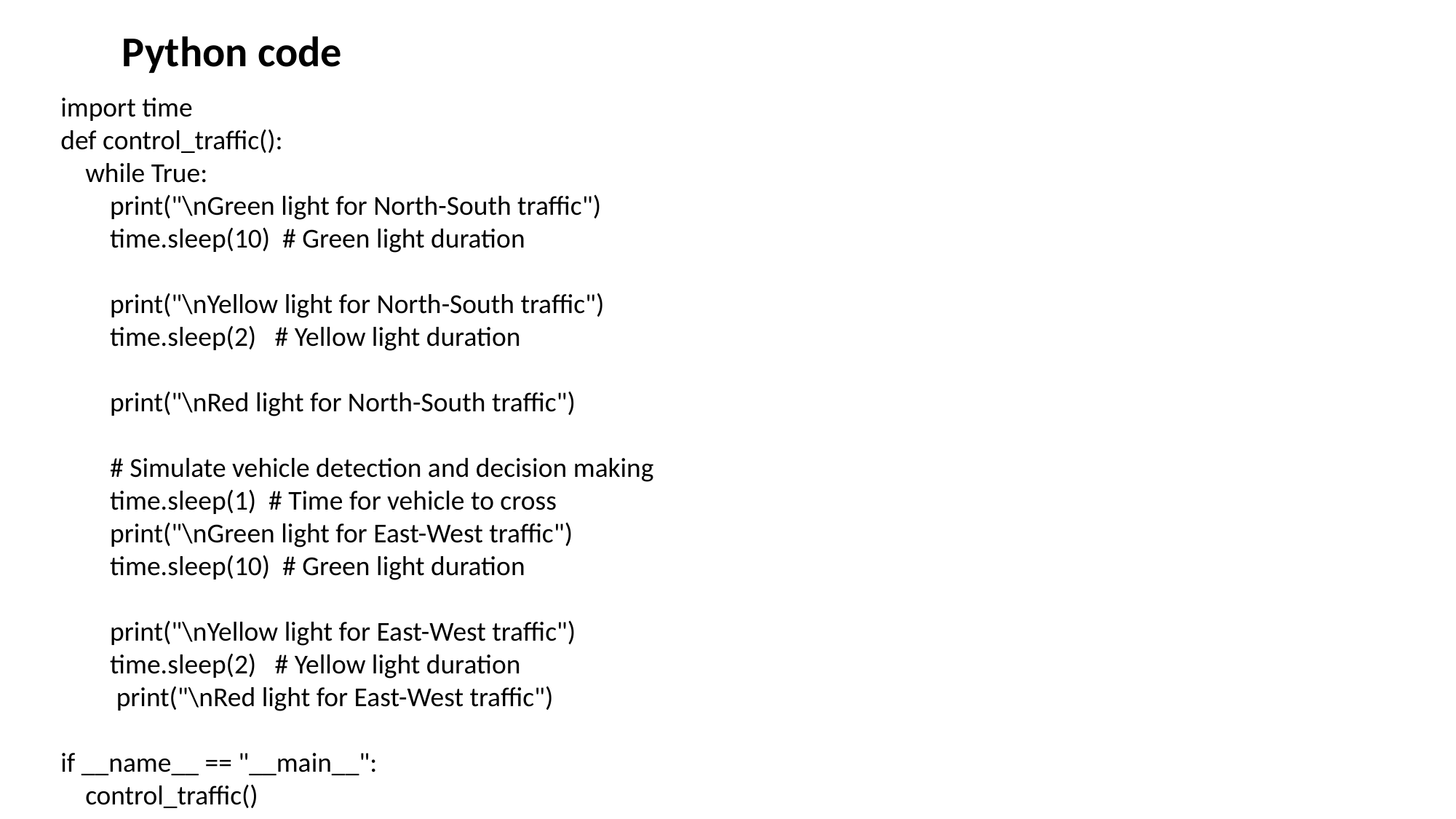

Python code

import time
def control_traffic():
    while True:
        print("\nGreen light for North-South traffic")
        time.sleep(10)  # Green light duration

        print("\nYellow light for North-South traffic")
        time.sleep(2)   # Yellow light duration

        print("\nRed light for North-South traffic")

        # Simulate vehicle detection and decision making
        time.sleep(1)  # Time for vehicle to cross
        print("\nGreen light for East-West traffic")
        time.sleep(10)  # Green light duration

        print("\nYellow light for East-West traffic")
        time.sleep(2)   # Yellow light duration
         print("\nRed light for East-West traffic")

if __name__ == "__main__":
    control_traffic()